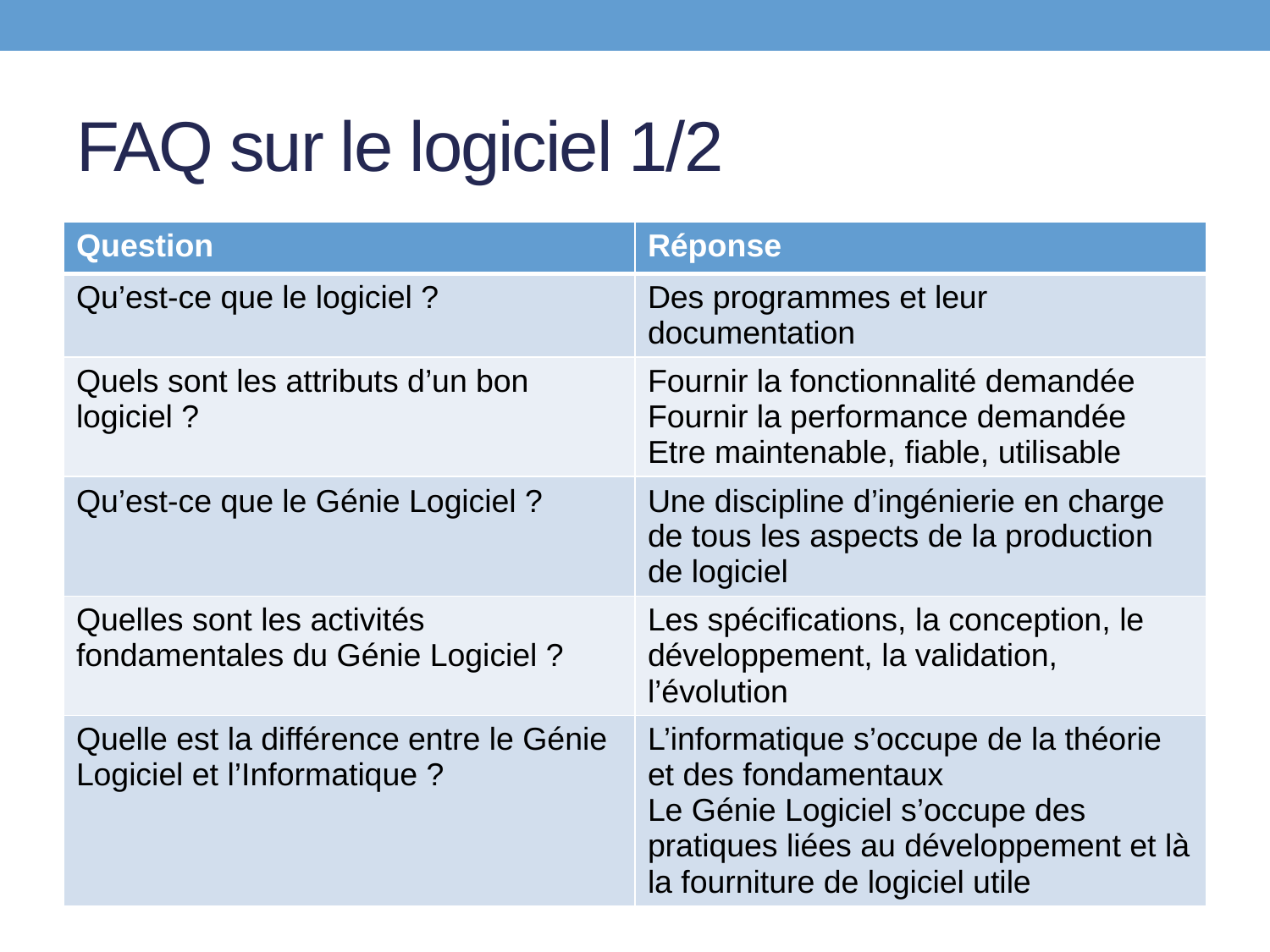

# FAQ sur le logiciel 1/2
| Question | Réponse |
| --- | --- |
| Qu’est-ce que le logiciel ? | Des programmes et leur documentation |
| Quels sont les attributs d’un bon logiciel ? | Fournir la fonctionnalité demandée Fournir la performance demandée Etre maintenable, fiable, utilisable |
| Qu’est-ce que le Génie Logiciel ? | Une discipline d’ingénierie en charge de tous les aspects de la production de logiciel |
| Quelles sont les activités fondamentales du Génie Logiciel ? | Les spécifications, la conception, le développement, la validation, l’évolution |
| Quelle est la différence entre le Génie Logiciel et l’Informatique ? | L’informatique s’occupe de la théorie et des fondamentaux Le Génie Logiciel s’occupe des pratiques liées au développement et là la fourniture de logiciel utile |